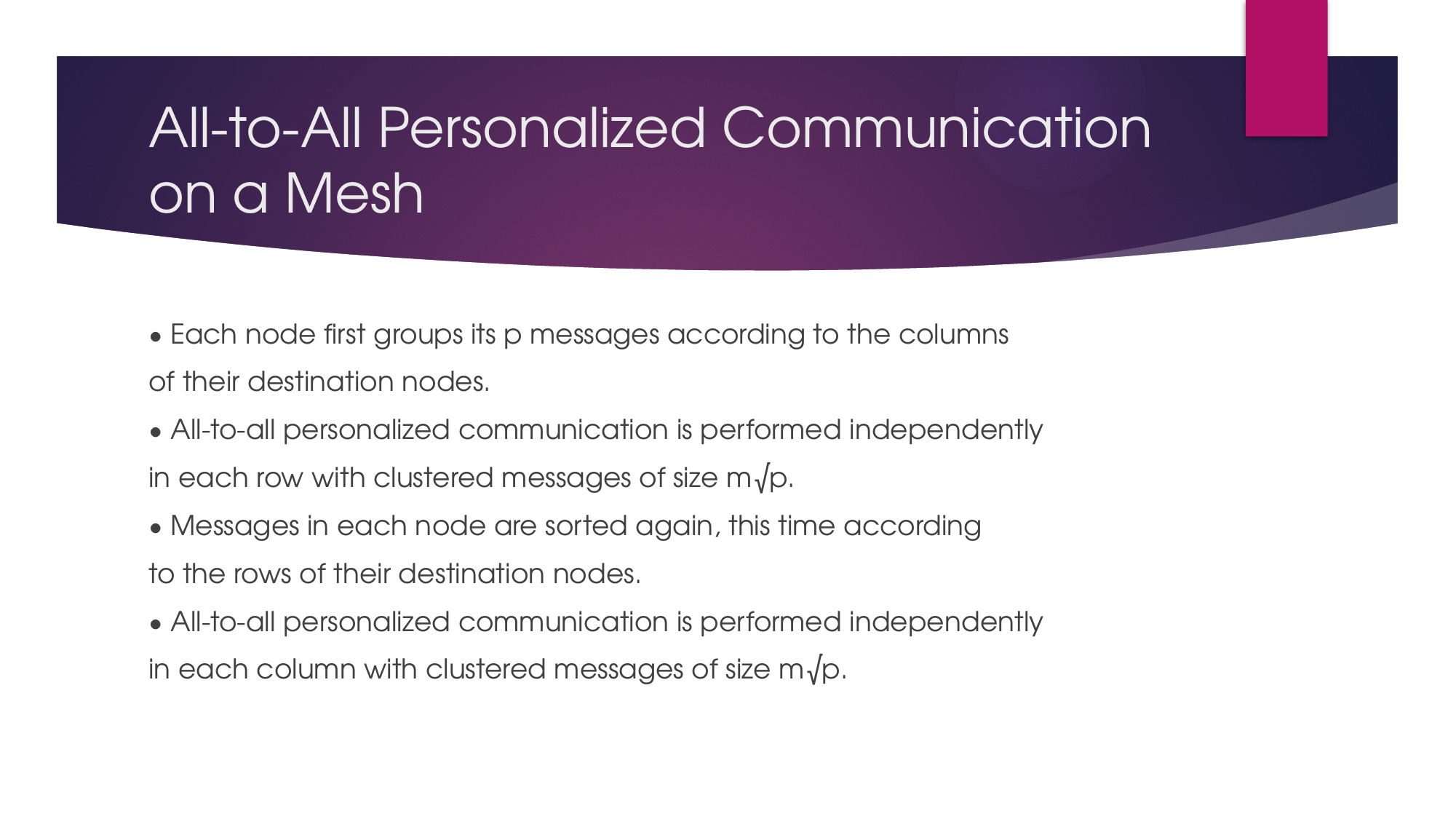

# All-to-All Personalized Communication on a Mesh
• Each node first groups its p messages according to the columns
of their destination nodes.
• All-to-all personalized communication is performed independently
in each row with clustered messages of size m√p.
• Messages in each node are sorted again, this time according
to the rows of their destination nodes.
• All-to-all personalized communication is performed independently
in each column with clustered messages of size m√p.